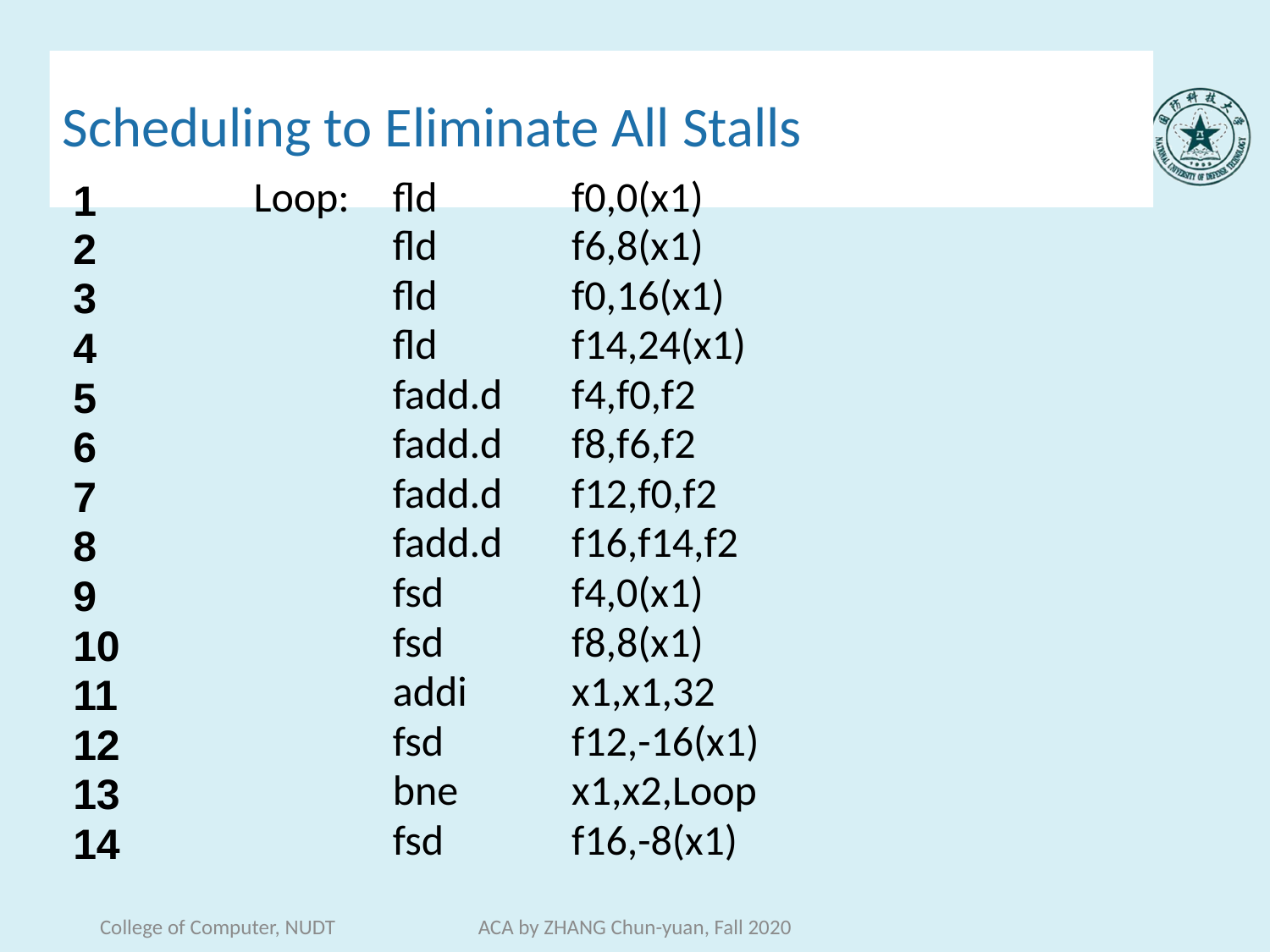

# Scheduling to Eliminate All Stalls
| 1 | Loop: | fld | f0,0(x1) |
| --- | --- | --- | --- |
| 2 |  | fld | f6,8(x1) |
| 3 |  | fld | f0,16(x1) |
| 4 |  | fld | f14,24(x1) |
| 5 |  | fadd.d | f4,f0,f2 |
| 6 |  | fadd.d | f8,f6,f2 |
| 7 |  | fadd.d | f12,f0,f2 |
| 8 |  | fadd.d | f16,f14,f2 |
| 9 |  | fsd | f4,0(x1) |
| 10 |  | fsd | f8,8(x1) |
| 11 |  | addi | x1,x1,32 |
| 12 |  | fsd | f12,-16(x1) |
| 13 |  | bne | x1,x2,Loop |
| 14 |  | fsd | f16,-8(x1) |
College of Computer, NUDT
ACA by ZHANG Chun-yuan, Fall 2020
57